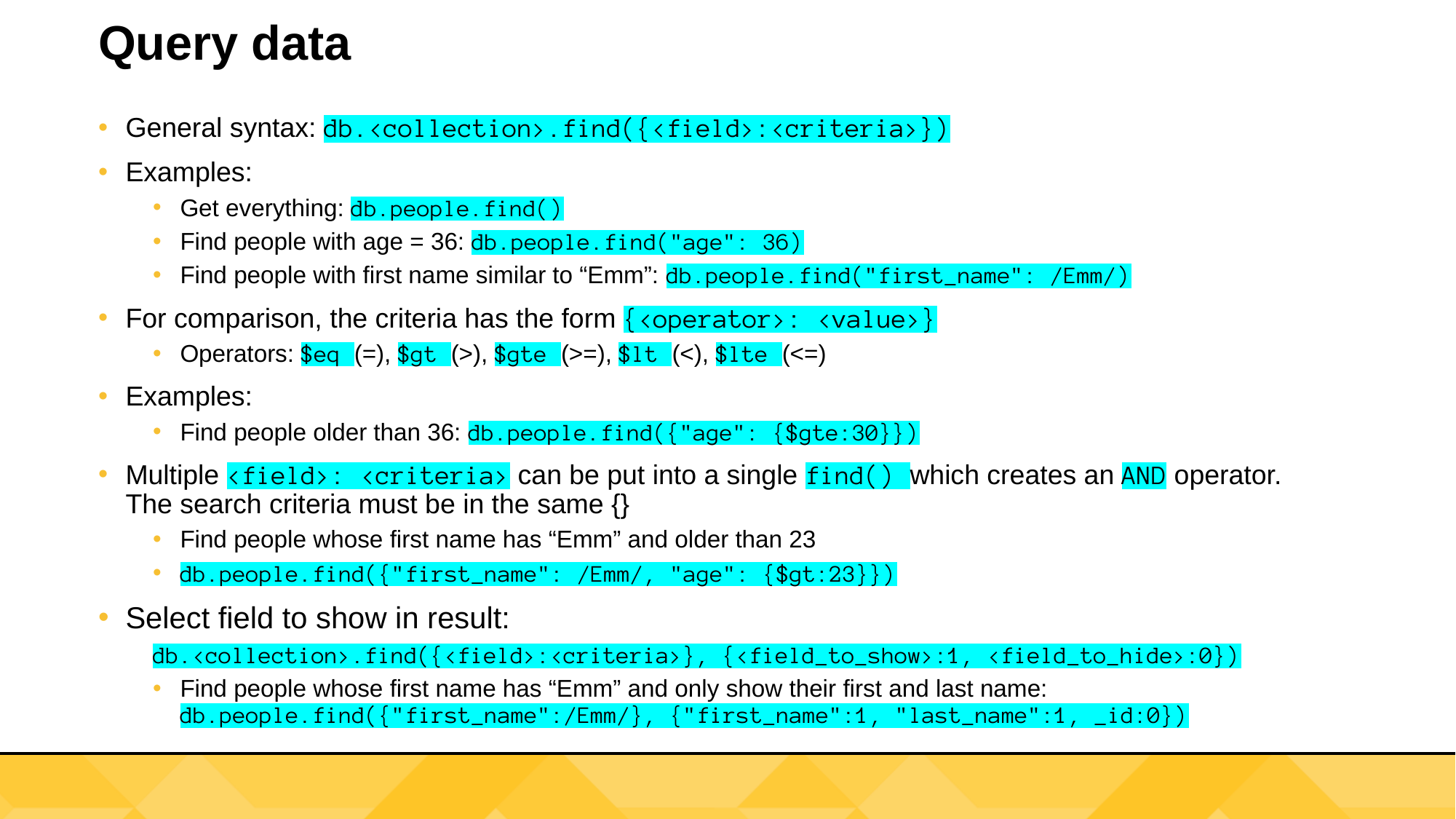

# Query data
General syntax: db.<collection>.find({<field>:<criteria>})
Examples:
Get everything: db.people.find()
Find people with age = 36: db.people.find("age": 36)
Find people with first name similar to “Emm”: db.people.find("first_name": /Emm/)
For comparison, the criteria has the form {<operator>: <value>}
Operators: $eq (=), $gt (>), $gte (>=), $lt (<), $lte (<=)
Examples:
Find people older than 36: db.people.find({"age": {$gte:30}})
Multiple <field>: <criteria> can be put into a single find() which creates an AND operator. The search criteria must be in the same {}
Find people whose first name has “Emm” and older than 23
db.people.find({"first_name": /Emm/, "age": {$gt:23}})
Select field to show in result:
db.<collection>.find({<field>:<criteria>}, {<field_to_show>:1, <field_to_hide>:0})
Find people whose first name has “Emm” and only show their first and last name: db.people.find({"first_name":/Emm/}, {"first_name":1, "last_name":1, _id:0})